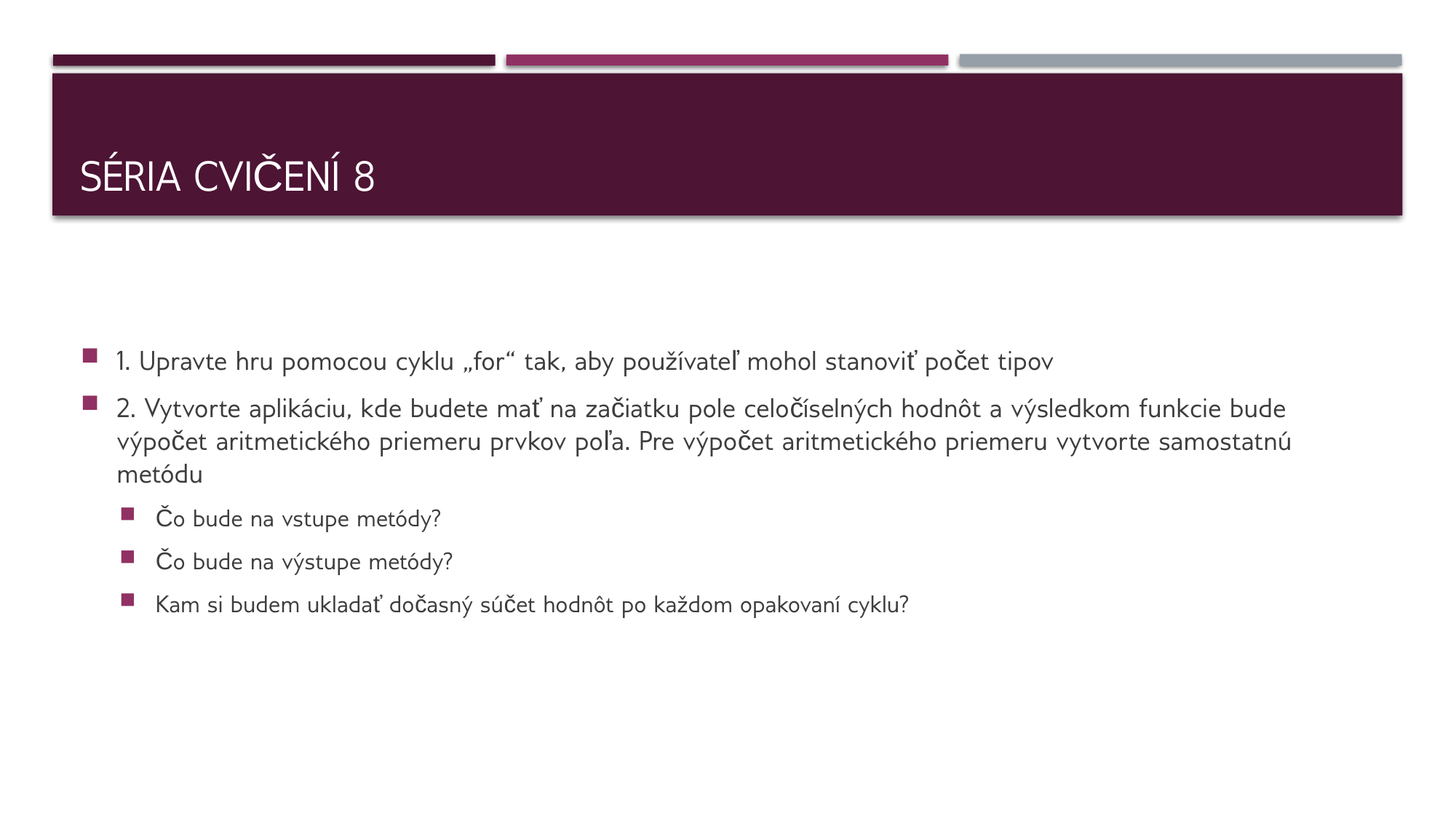

# Séria Cvičení 8
1. Upravte hru pomocou cyklu „for“ tak, aby používateľ mohol stanoviť počet tipov
2. Vytvorte aplikáciu, kde budete mať na začiatku pole celočíselných hodnôt a výsledkom funkcie bude výpočet aritmetického priemeru prvkov poľa. Pre výpočet aritmetického priemeru vytvorte samostatnú metódu
Čo bude na vstupe metódy?
Čo bude na výstupe metódy?
Kam si budem ukladať dočasný súčet hodnôt po každom opakovaní cyklu?